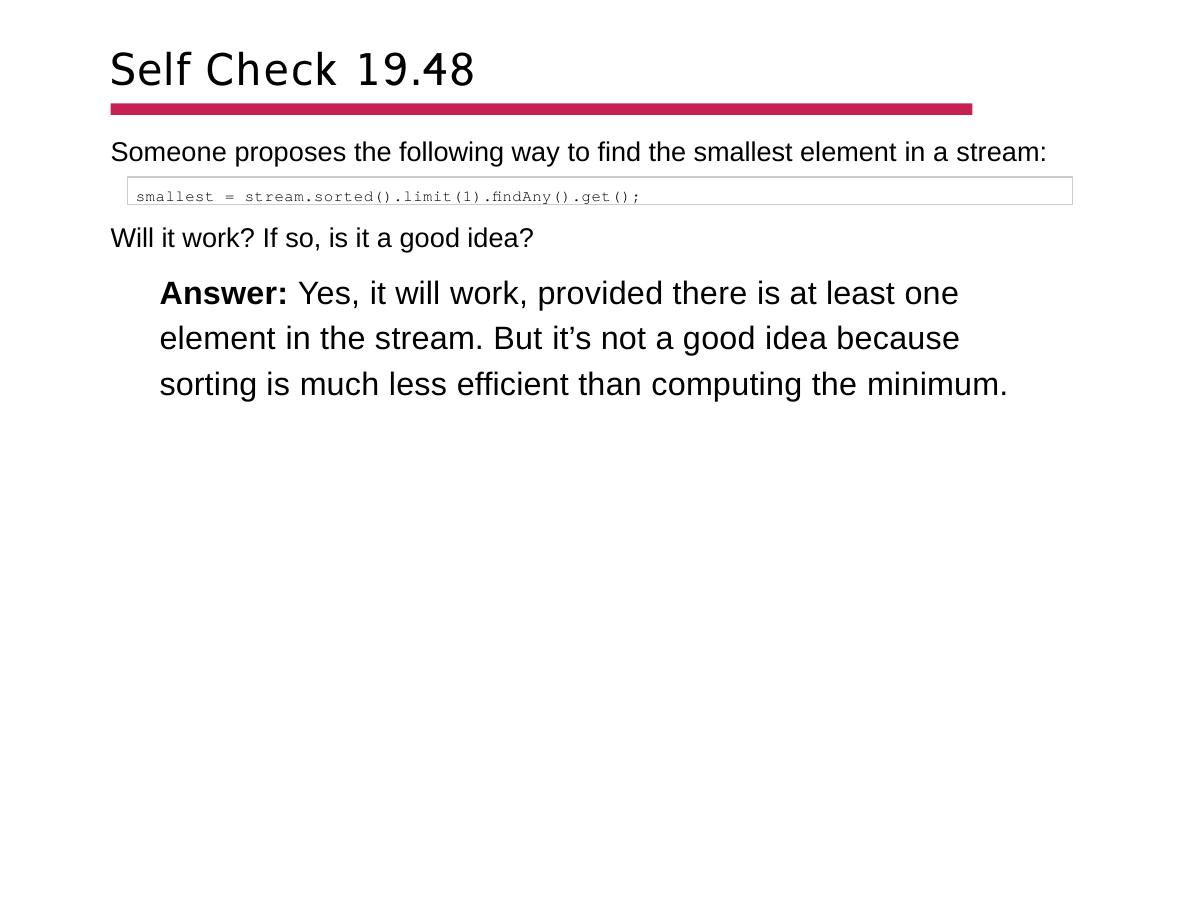

# Self Check 19.48
Someone proposes the following way to find the smallest element in a stream:
smallest = stream.sorted().limit(1).findAny().get();
Will it work? If so, is it a good idea?
Answer: Yes, it will work, provided there is at least one  element in the stream. But it’s not a good idea because  sorting is much less efficient than computing the minimum.